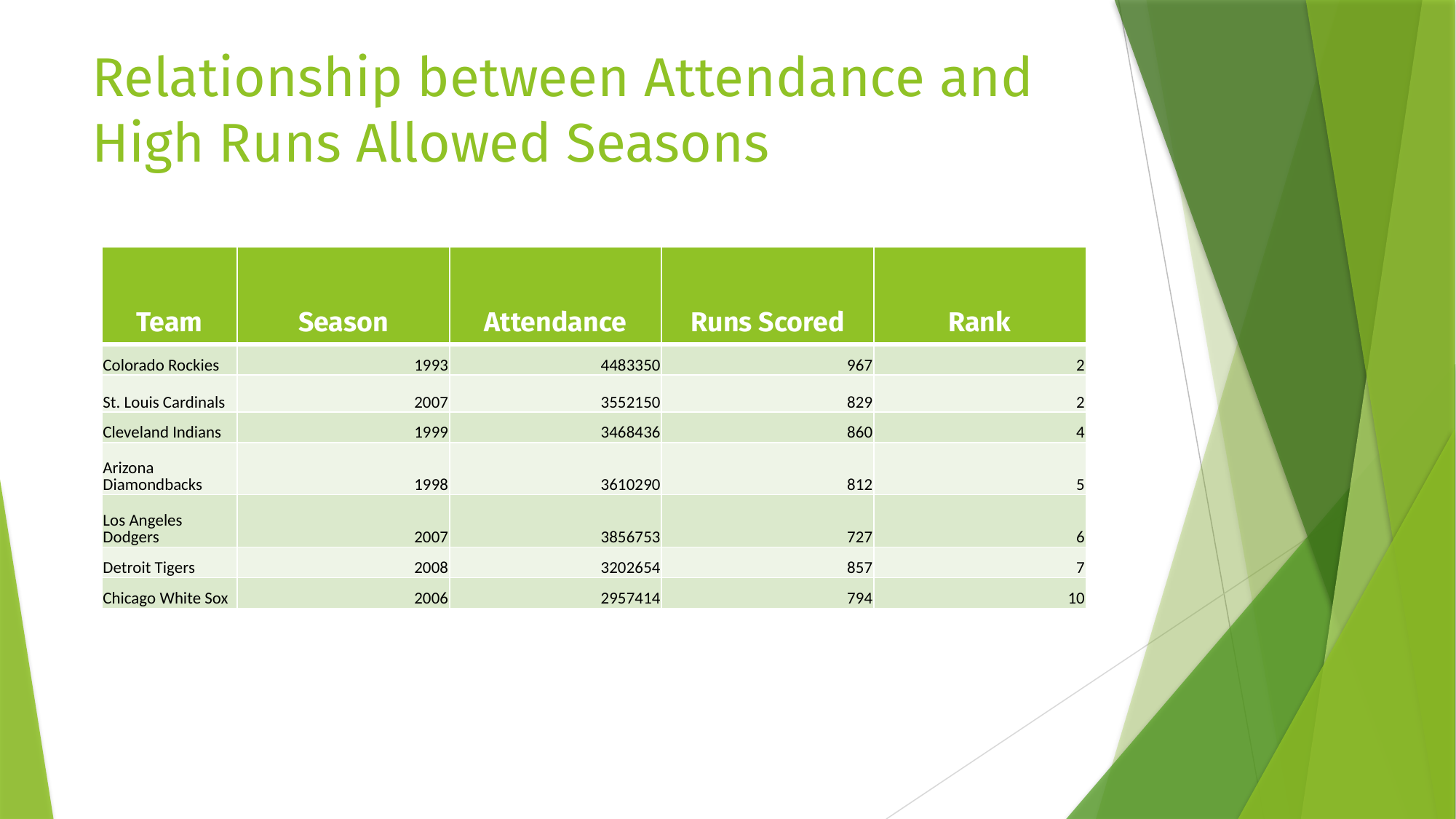

# Relationship between Attendance and High Runs Allowed Seasons
| Team | Season | Attendance | Runs Scored | Rank |
| --- | --- | --- | --- | --- |
| Colorado Rockies | 1993 | 4483350 | 967 | 2 |
| St. Louis Cardinals | 2007 | 3552150 | 829 | 2 |
| Cleveland Indians | 1999 | 3468436 | 860 | 4 |
| Arizona Diamondbacks | 1998 | 3610290 | 812 | 5 |
| Los Angeles Dodgers | 2007 | 3856753 | 727 | 6 |
| Detroit Tigers | 2008 | 3202654 | 857 | 7 |
| Chicago White Sox | 2006 | 2957414 | 794 | 10 |